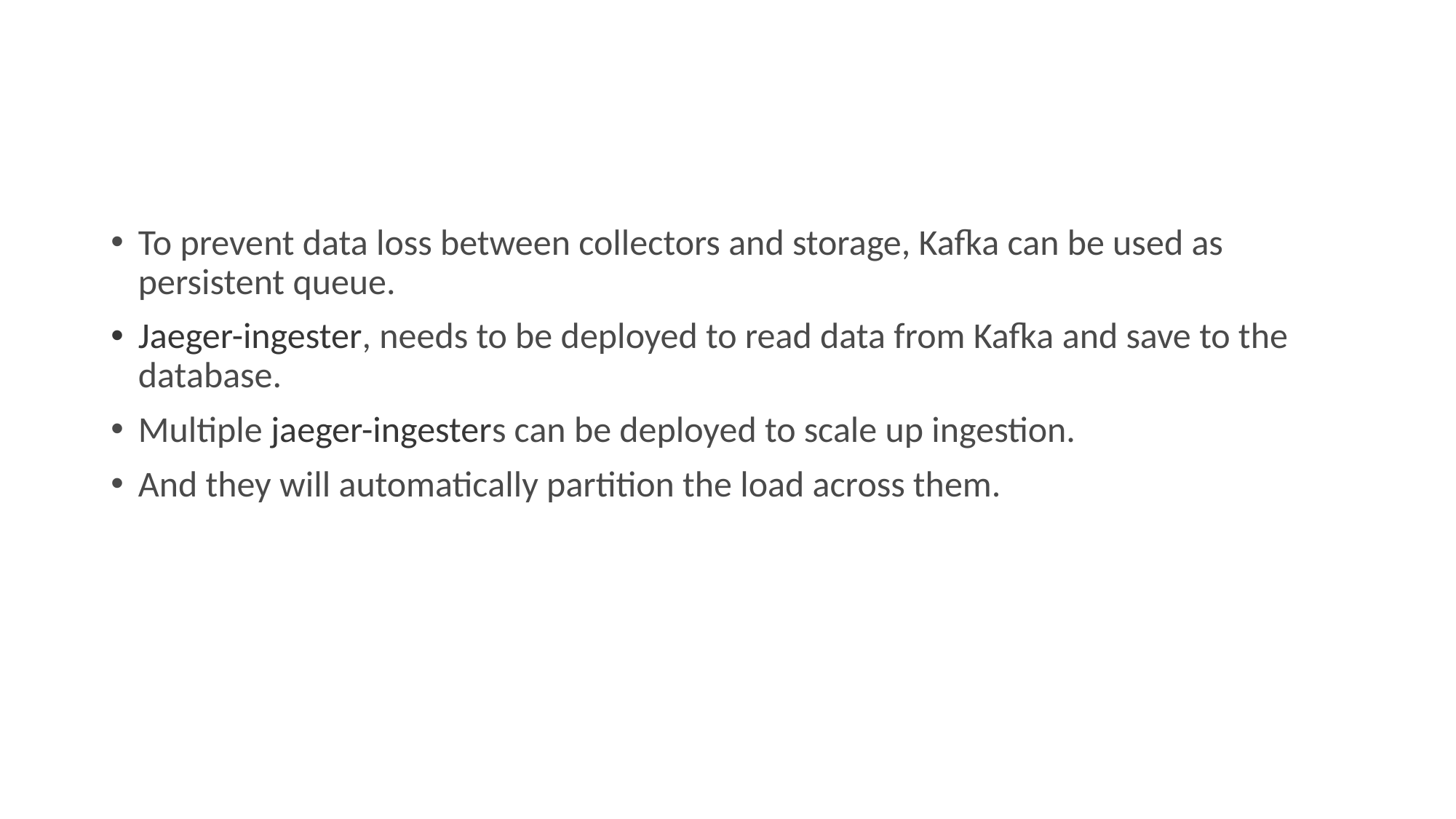

To prevent data loss between collectors and storage, Kafka can be used as persistent queue.
Jaeger-ingester, needs to be deployed to read data from Kafka and save to the database.
Multiple jaeger-ingesters can be deployed to scale up ingestion.
And they will automatically partition the load across them.